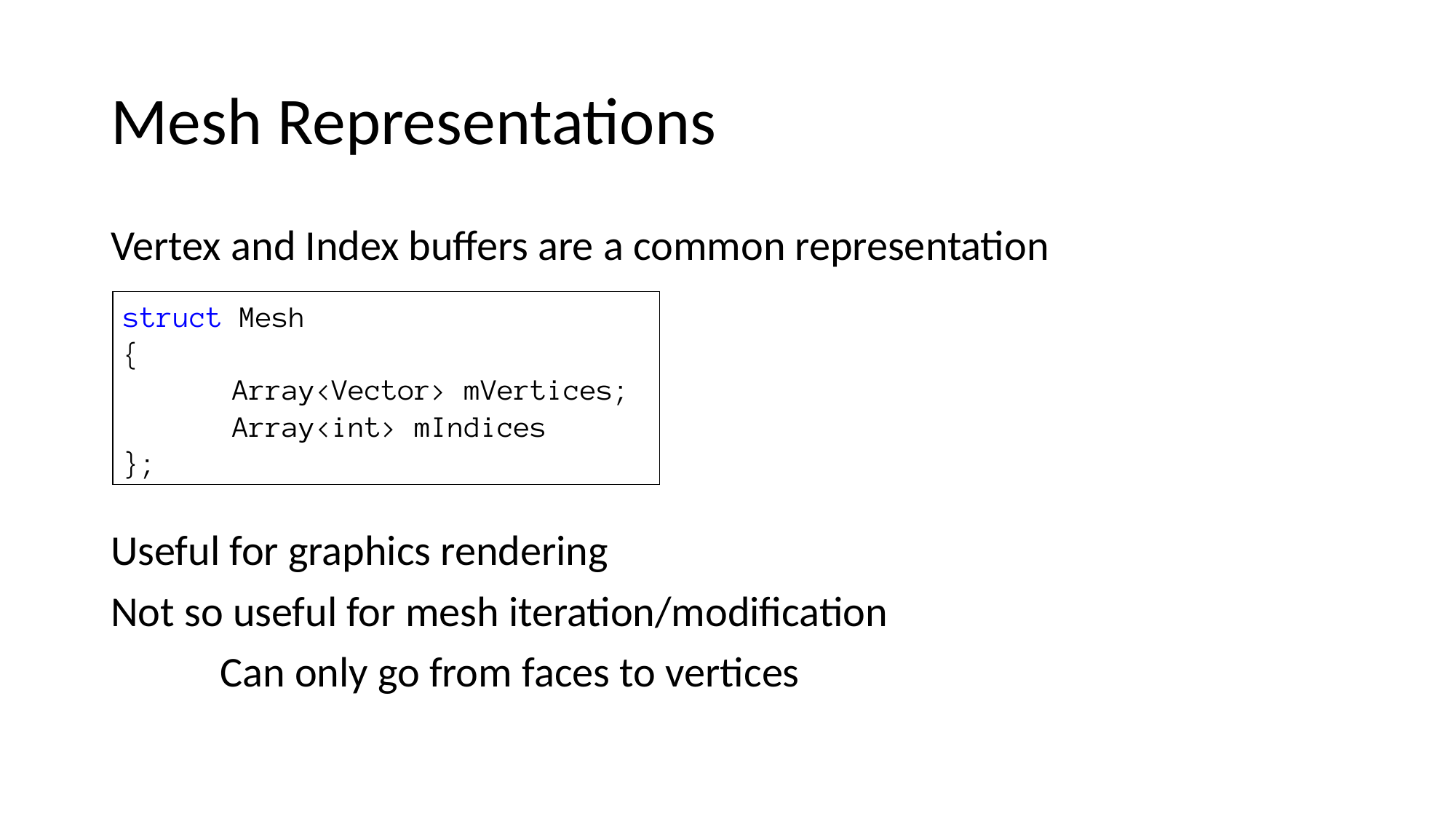

# Mesh Representations
Vertex and Index buffers are a common representation

Useful for graphics rendering
Not so useful for mesh iteration/modification
	Can only go from faces to vertices
struct Mesh
{
	Array<Vector> mVertices;
	Array<int> mIndices
};